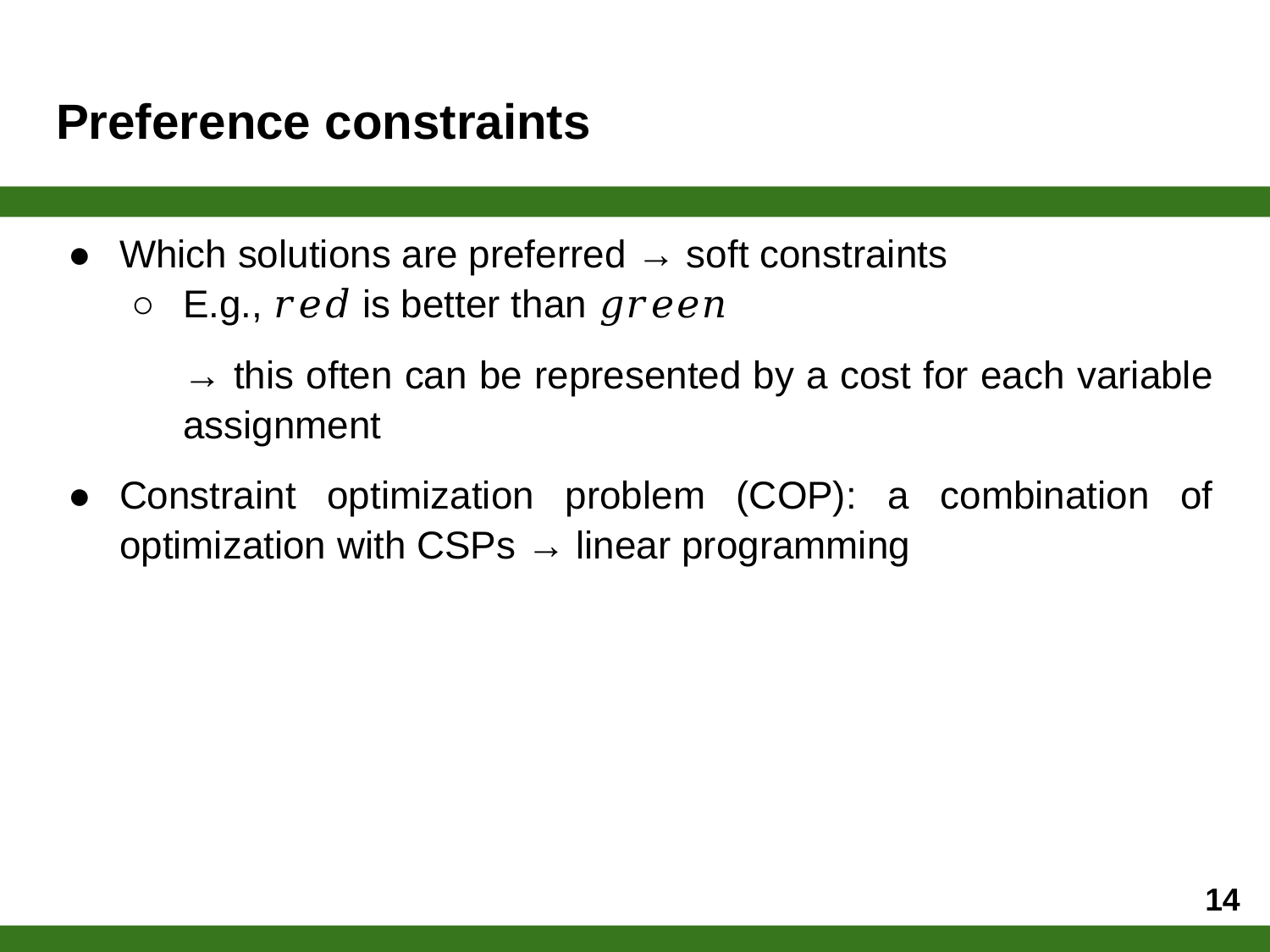

# Preference constraints
Which solutions are preferred → soft constraints
E.g., 𝑟𝑒𝑑 is better than 𝑔𝑟𝑒𝑒𝑛
→ this often can be represented by a cost for each variable assignment
Constraint optimization problem (COP): a combination of optimization with CSPs → linear programming
14